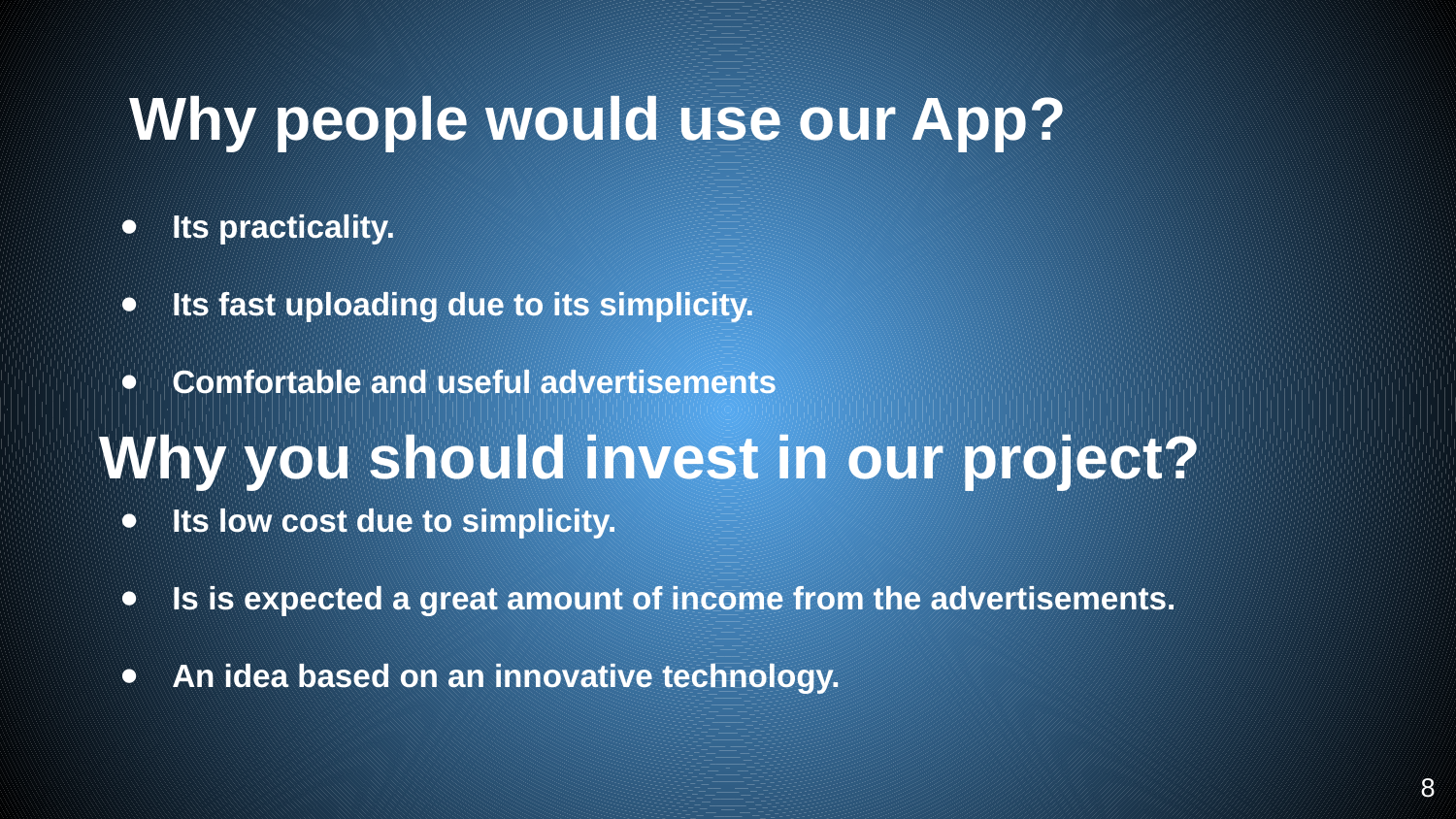

# Why people would use our App?
Its practicality.

Its fast uploading due to its simplicity.

Comfortable and useful advertisements

Why you should invest in our project?
Its low cost due to simplicity.

Is is expected a great amount of income from the advertisements.

An idea based on an innovative technology.

8